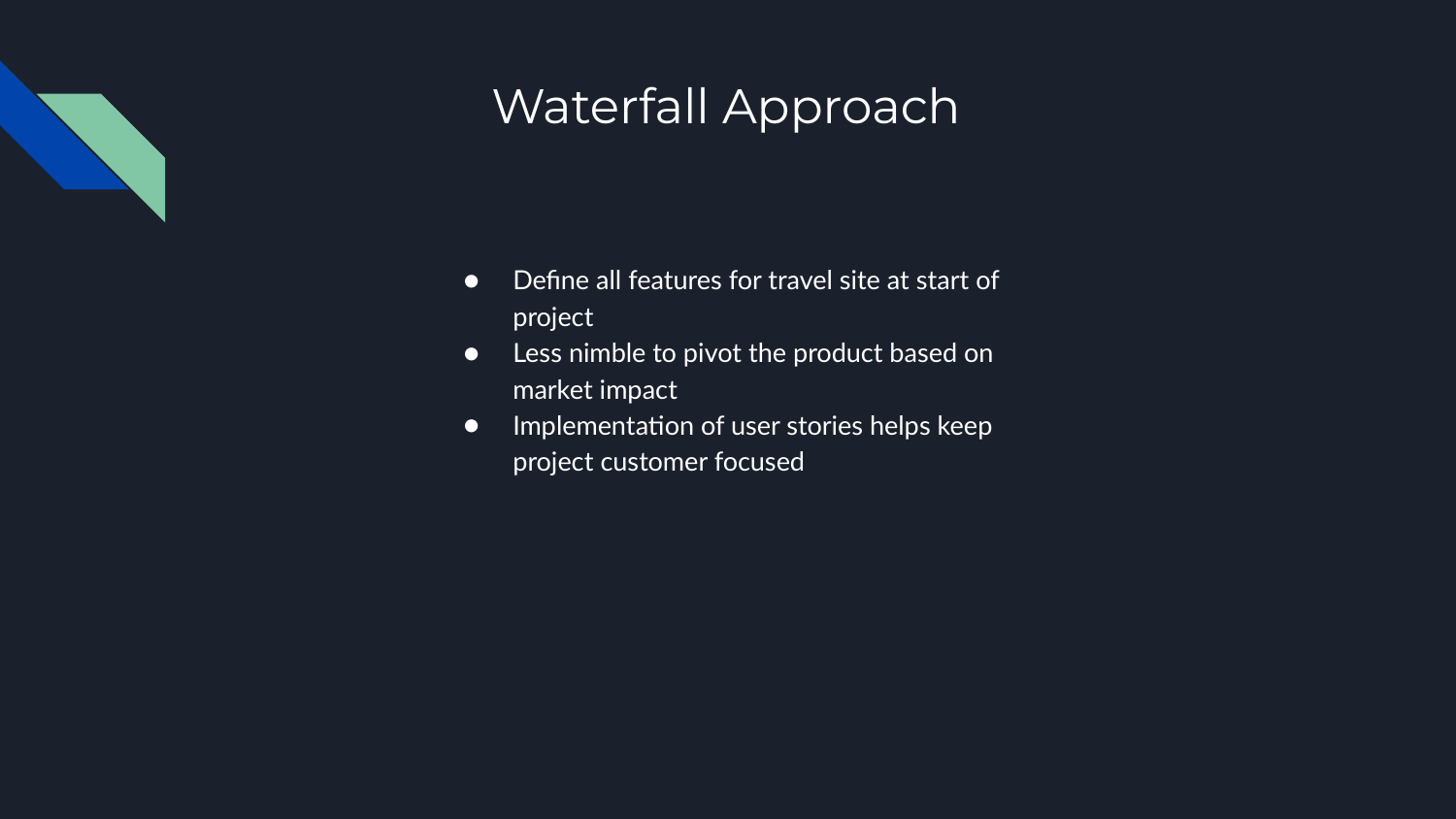

# Waterfall Approach
Define all features for travel site at start of project
Less nimble to pivot the product based on market impact
Implementation of user stories helps keep project customer focused